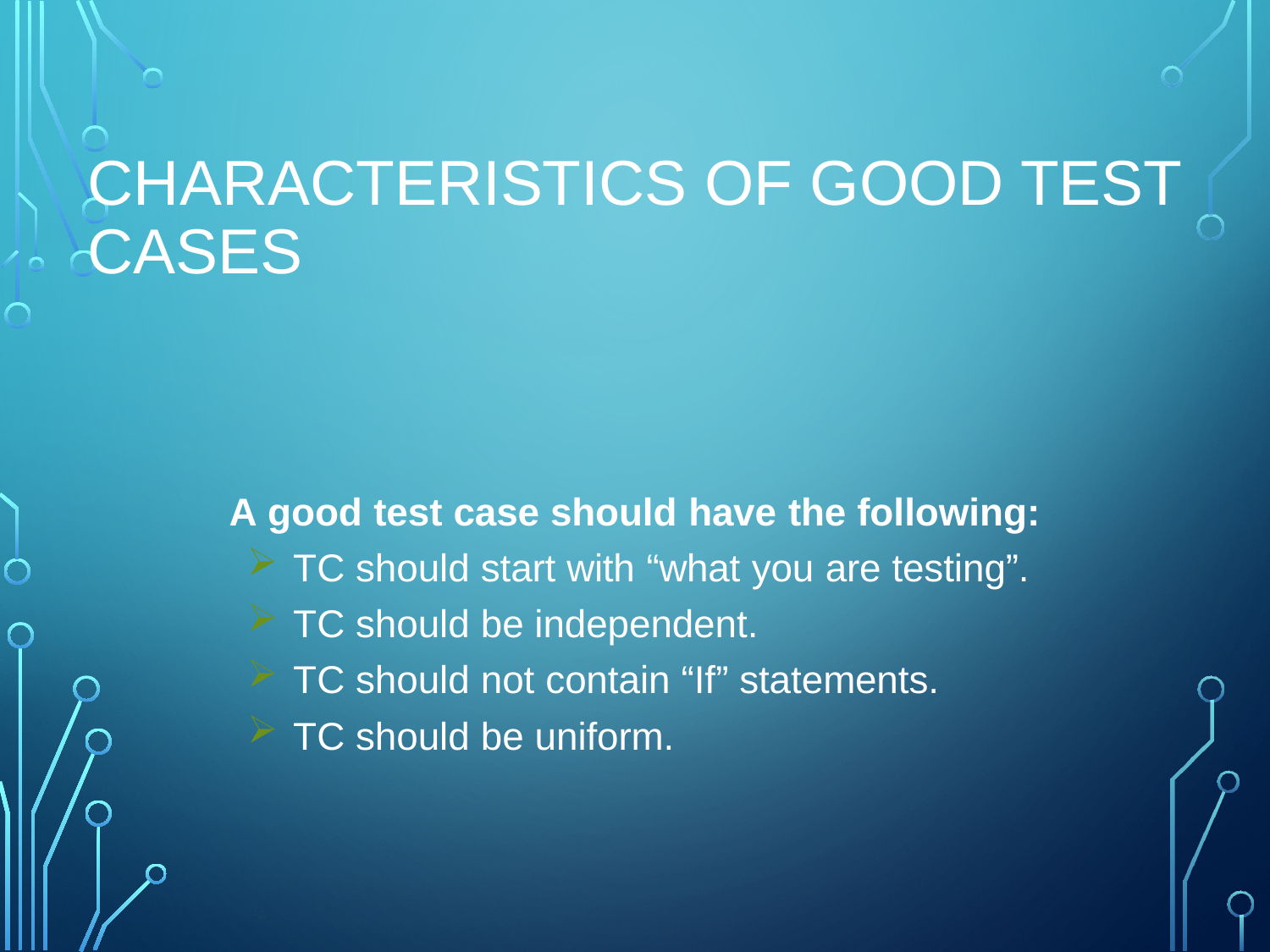

# Characteristics of good test cases
A good test case should have the following:
TC should start with “what you are testing”.
TC should be independent.
TC should not contain “If” statements.
TC should be uniform.